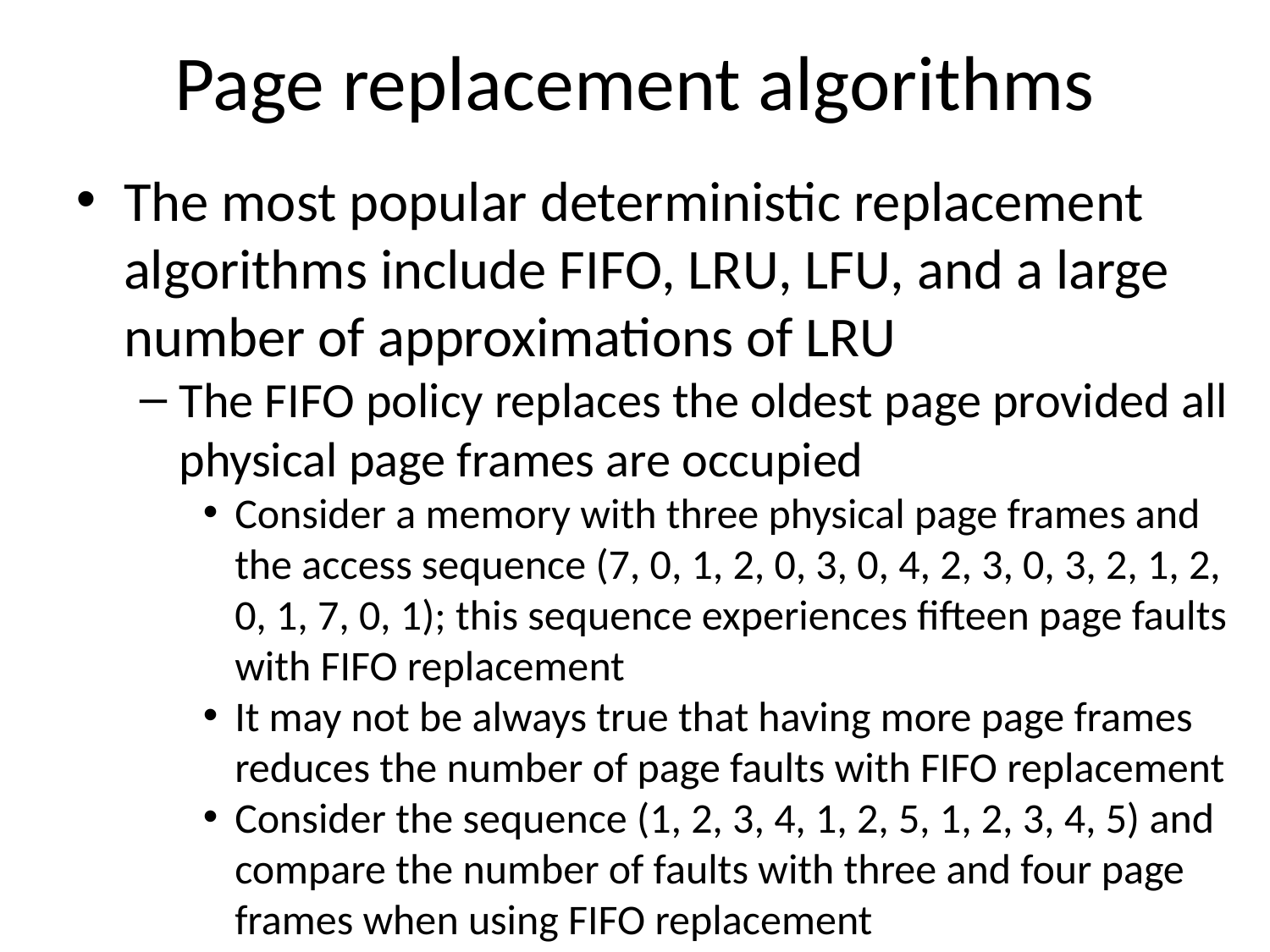

Page replacement algorithms
The most popular deterministic replacement algorithms include FIFO, LRU, LFU, and a large number of approximations of LRU
The FIFO policy replaces the oldest page provided all physical page frames are occupied
Consider a memory with three physical page frames and the access sequence (7, 0, 1, 2, 0, 3, 0, 4, 2, 3, 0, 3, 2, 1, 2, 0, 1, 7, 0, 1); this sequence experiences fifteen page faults with FIFO replacement
It may not be always true that having more page frames reduces the number of page faults with FIFO replacement
Consider the sequence (1, 2, 3, 4, 1, 2, 5, 1, 2, 3, 4, 5) and compare the number of faults with three and four page frames when using FIFO replacement